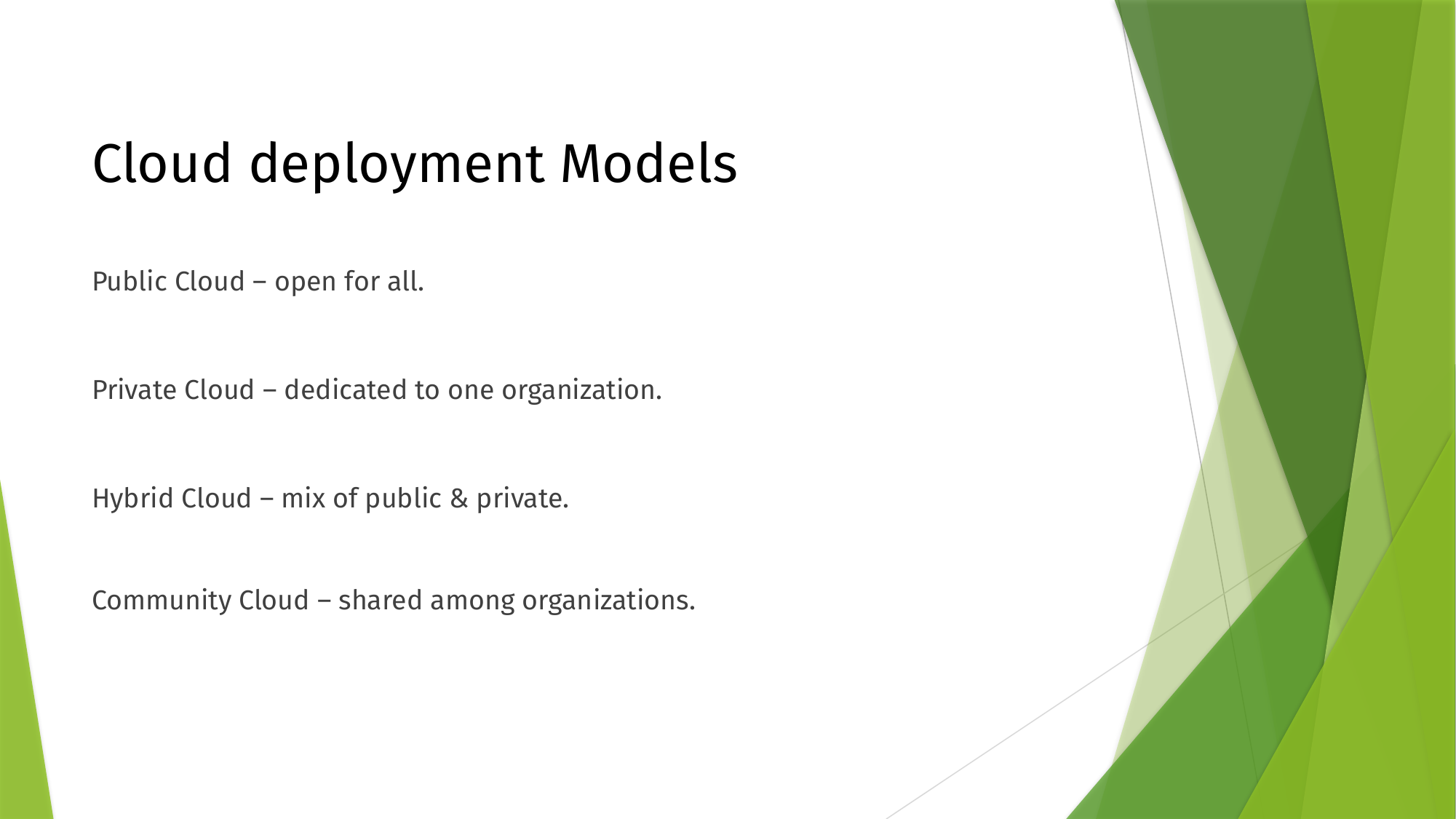

# Cloud deployment Models
Public Cloud – open for all.

Private Cloud – dedicated to one organization.

Hybrid Cloud – mix of public & private.

Community Cloud – shared among organizations.